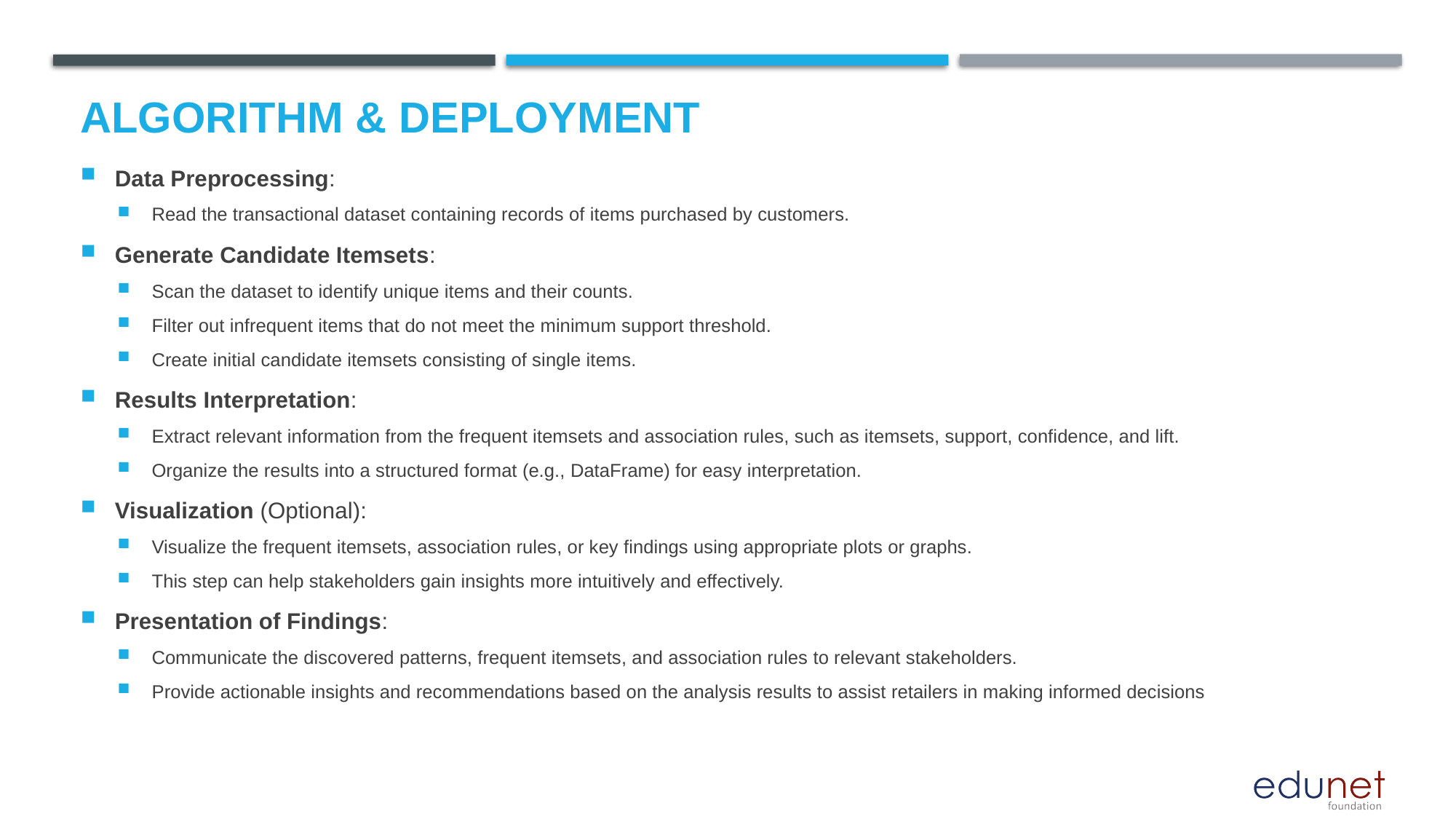

# Algorithm & Deployment
Data Preprocessing:
Read the transactional dataset containing records of items purchased by customers.
Generate Candidate Itemsets:
Scan the dataset to identify unique items and their counts.
Filter out infrequent items that do not meet the minimum support threshold.
Create initial candidate itemsets consisting of single items.
Results Interpretation:
Extract relevant information from the frequent itemsets and association rules, such as itemsets, support, confidence, and lift.
Organize the results into a structured format (e.g., DataFrame) for easy interpretation.
Visualization (Optional):
Visualize the frequent itemsets, association rules, or key findings using appropriate plots or graphs.
This step can help stakeholders gain insights more intuitively and effectively.
Presentation of Findings:
Communicate the discovered patterns, frequent itemsets, and association rules to relevant stakeholders.
Provide actionable insights and recommendations based on the analysis results to assist retailers in making informed decisions